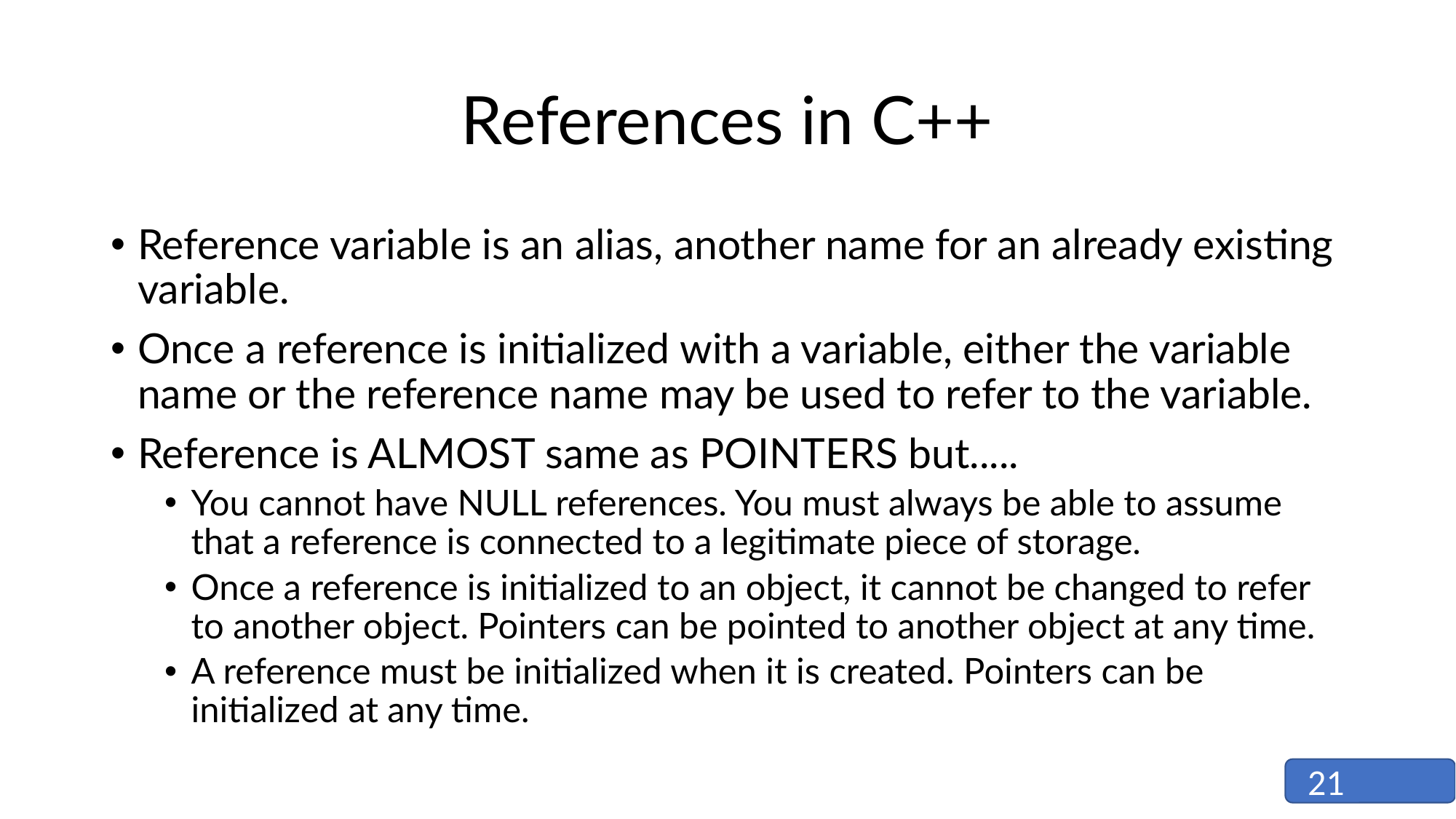

# References in C++
Reference variable is an alias, another name for an already existing variable.
Once a reference is initialized with a variable, either the variable name or the reference name may be used to refer to the variable.
Reference is ALMOST same as POINTERS but.....
You cannot have NULL references. You must always be able to assume that a reference is connected to a legitimate piece of storage.
Once a reference is initialized to an object, it cannot be changed to refer to another object. Pointers can be pointed to another object at any time.
A reference must be initialized when it is created. Pointers can be initialized at any time.

21